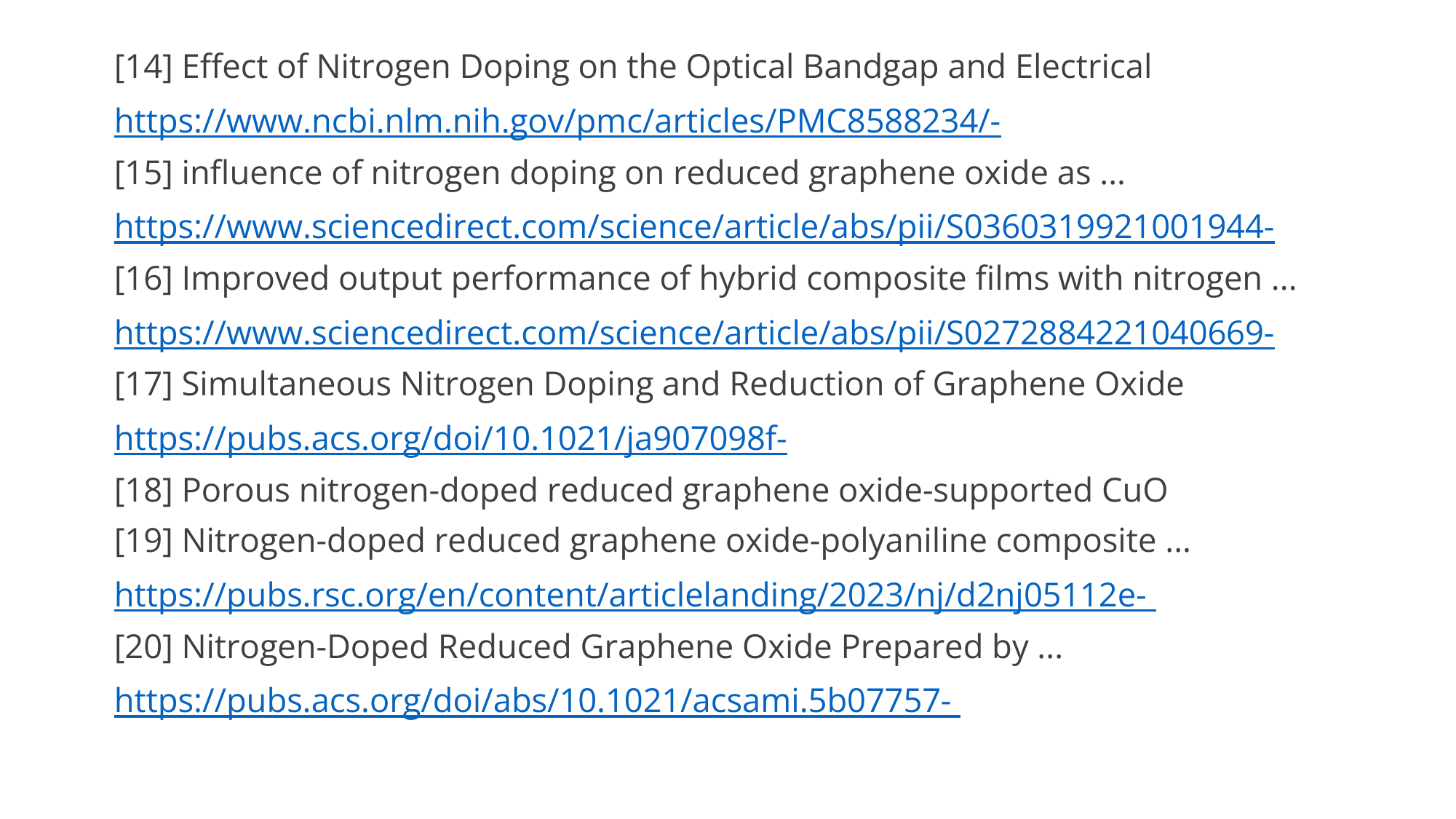

[14] Effect of Nitrogen Doping on the Optical Bandgap and Electrical
https://www.ncbi.nlm.nih.gov/pmc/articles/PMC8588234/-
[15] influence of nitrogen doping on reduced graphene oxide as ...
https://www.sciencedirect.com/science/article/abs/pii/S0360319921001944-
[16] Improved output performance of hybrid composite films with nitrogen ...
https://www.sciencedirect.com/science/article/abs/pii/S0272884221040669-
[17] Simultaneous Nitrogen Doping and Reduction of Graphene Oxide
https://pubs.acs.org/doi/10.1021/ja907098f-
[18] Porous nitrogen-doped reduced graphene oxide-supported CuO
[19] Nitrogen-doped reduced graphene oxide-polyaniline composite ...
https://pubs.rsc.org/en/content/articlelanding/2023/nj/d2nj05112e-
[20] Nitrogen-Doped Reduced Graphene Oxide Prepared by ...
https://pubs.acs.org/doi/abs/10.1021/acsami.5b07757-